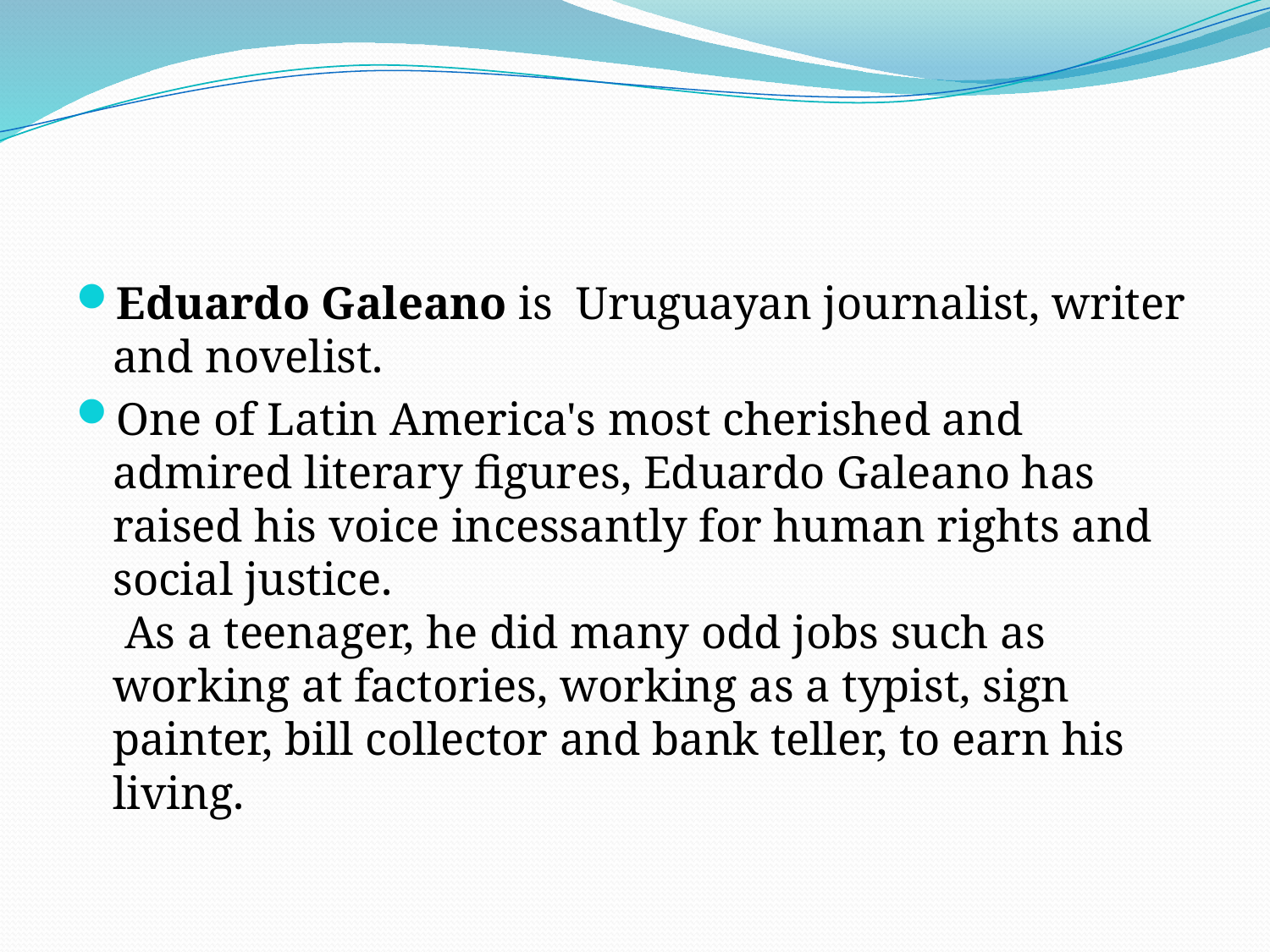

#
Eduardo Galeano is  Uruguayan journalist, writer and novelist.
One of Latin America's most cherished and admired literary figures, Eduardo Galeano has raised his voice incessantly for human rights and social justice.
 As a teenager, he did many odd jobs such as working at factories, working as a typist, sign painter, bill collector and bank teller, to earn his living.